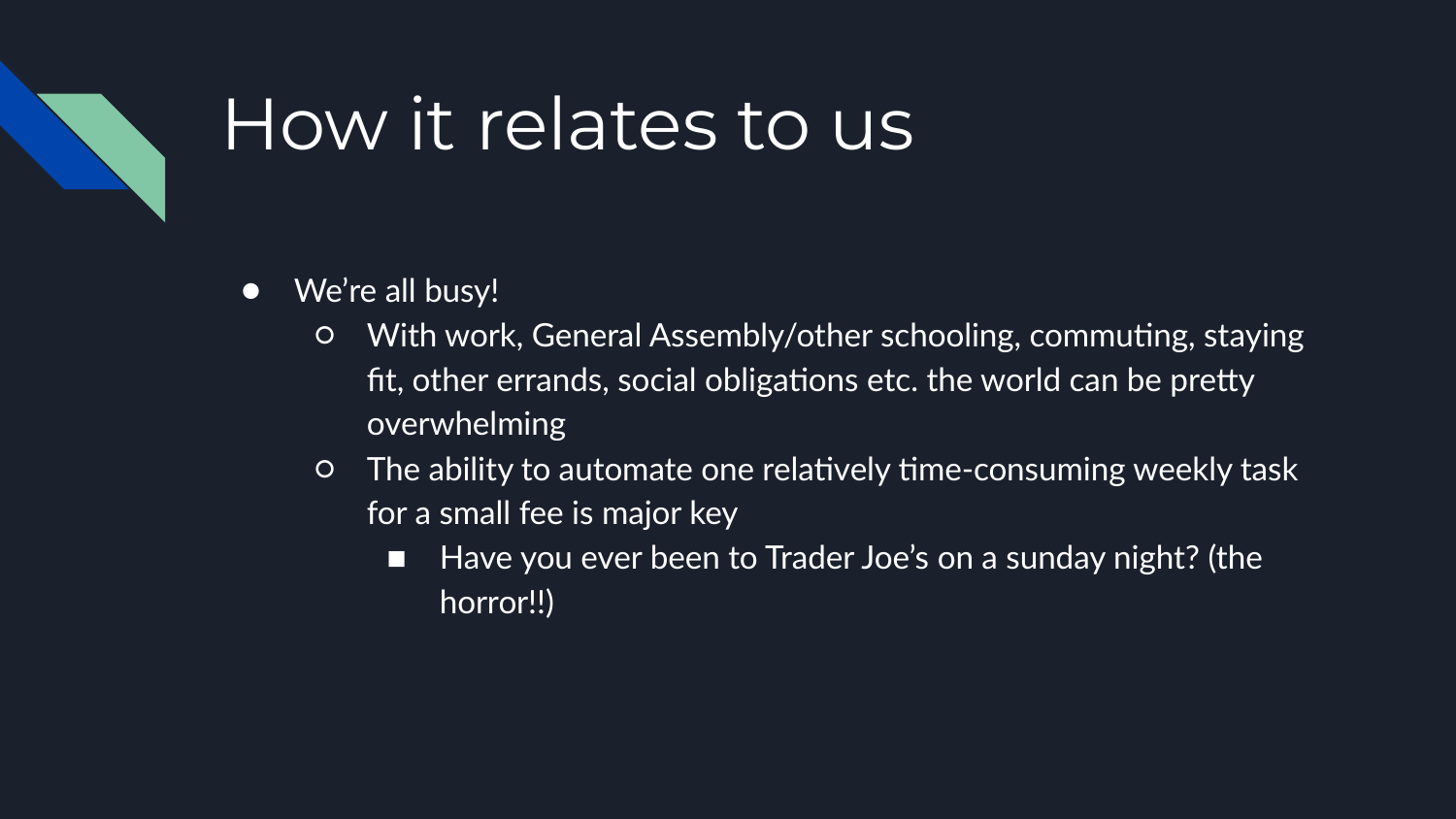

# How it relates to us
We’re all busy!
With work, General Assembly/other schooling, commuting, staying fit, other errands, social obligations etc. the world can be pretty overwhelming
The ability to automate one relatively time-consuming weekly task for a small fee is major key
Have you ever been to Trader Joe’s on a sunday night? (the horror!!)